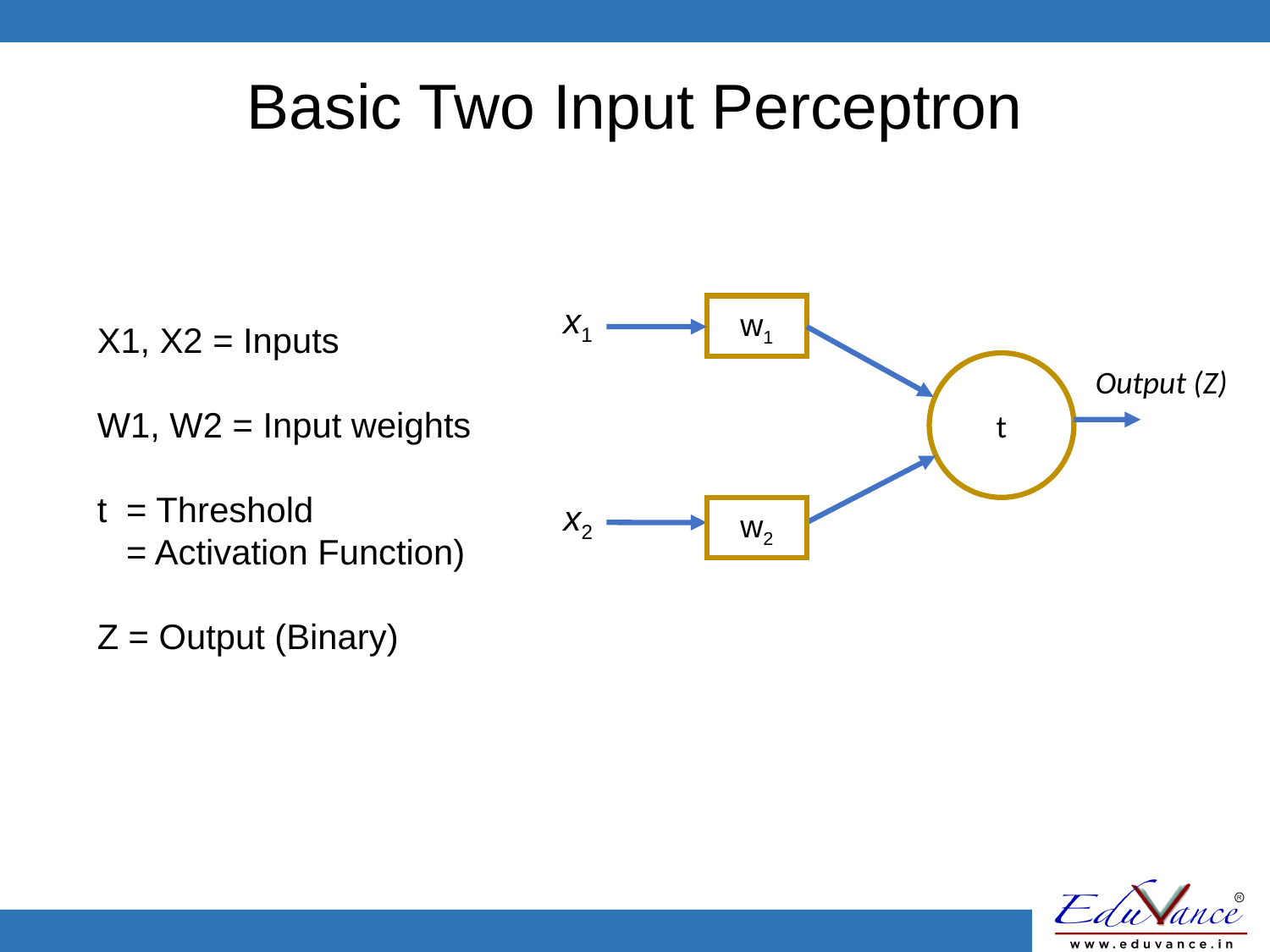

# Basic Two Input Perceptron
x1
w1

t
Output (Z)

x2
w2

X1, X2 = Inputs

W1, W2 = Input weights

t  = Threshold
   = Activation Function)

Z = Output (Binary)